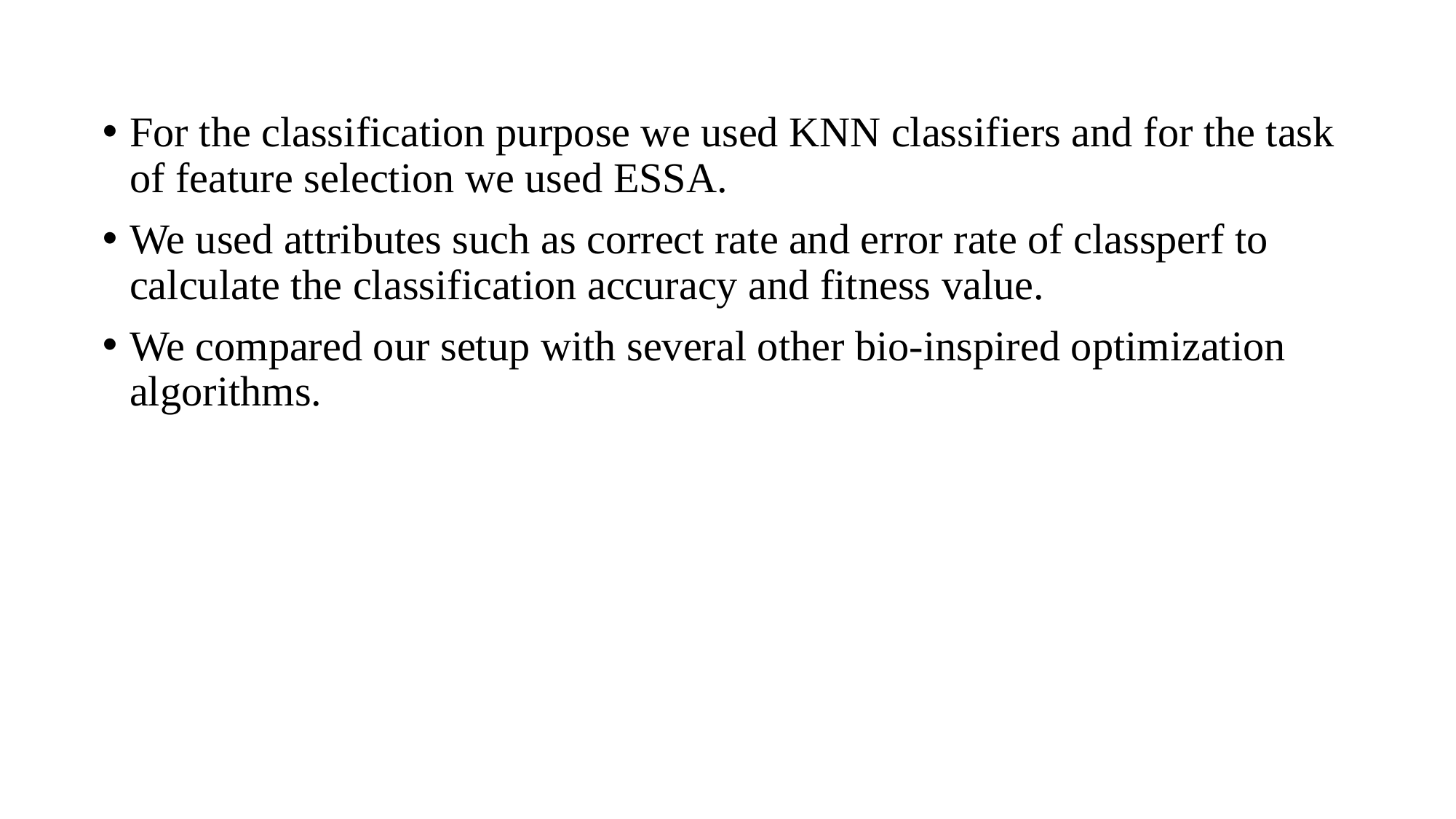

For the classification purpose we used KNN classifiers and for the task of feature selection we used ESSA.
We used attributes such as correct rate and error rate of classperf to calculate the classification accuracy and fitness value.
We compared our setup with several other bio-inspired optimization algorithms.